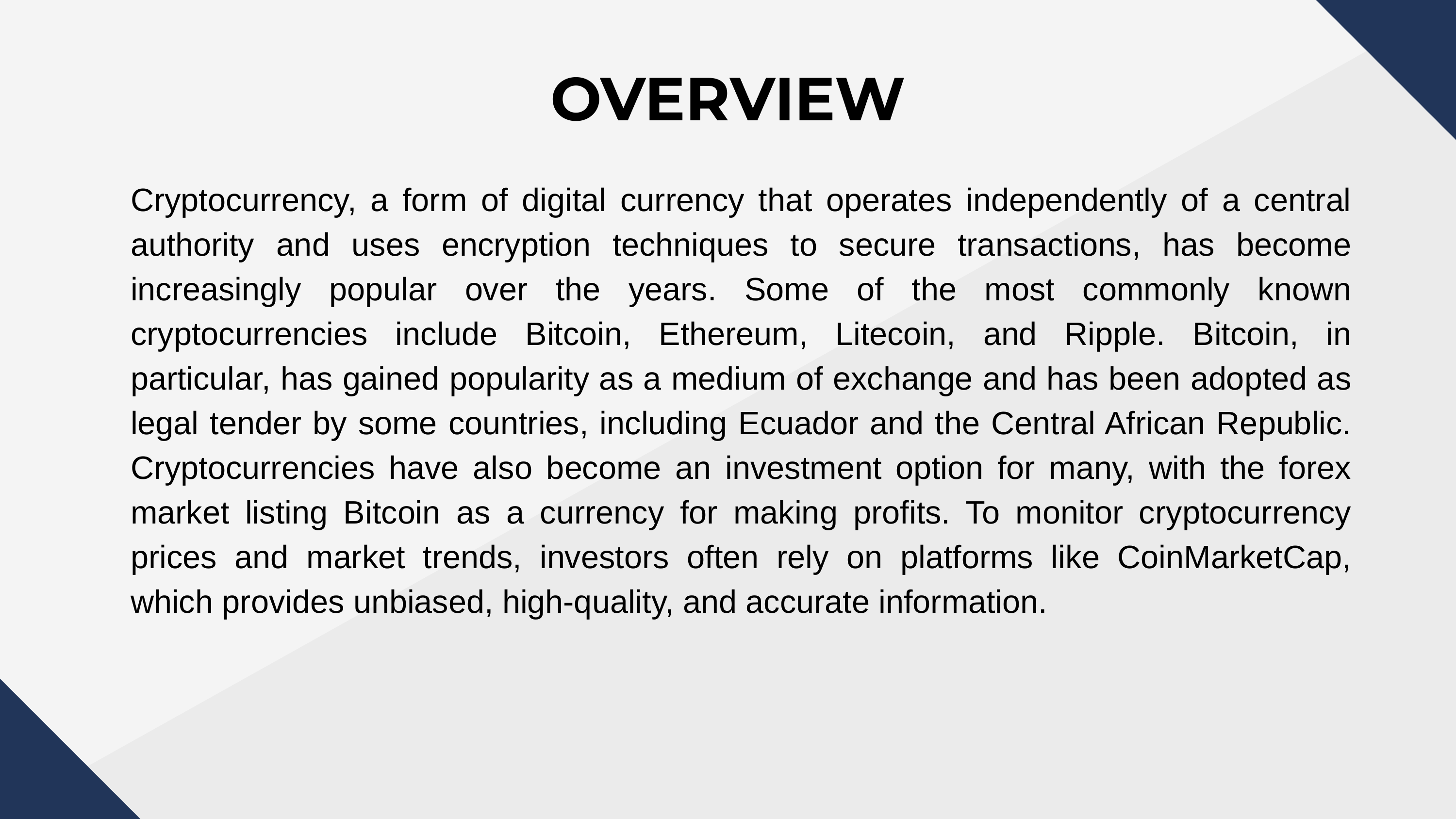

OVERVIEW
Cryptocurrency, a form of digital currency that operates independently of a central authority and uses encryption techniques to secure transactions, has become increasingly popular over the years. Some of the most commonly known cryptocurrencies include Bitcoin, Ethereum, Litecoin, and Ripple. Bitcoin, in particular, has gained popularity as a medium of exchange and has been adopted as legal tender by some countries, including Ecuador and the Central African Republic. Cryptocurrencies have also become an investment option for many, with the forex market listing Bitcoin as a currency for making profits. To monitor cryptocurrency prices and market trends, investors often rely on platforms like CoinMarketCap, which provides unbiased, high-quality, and accurate information.